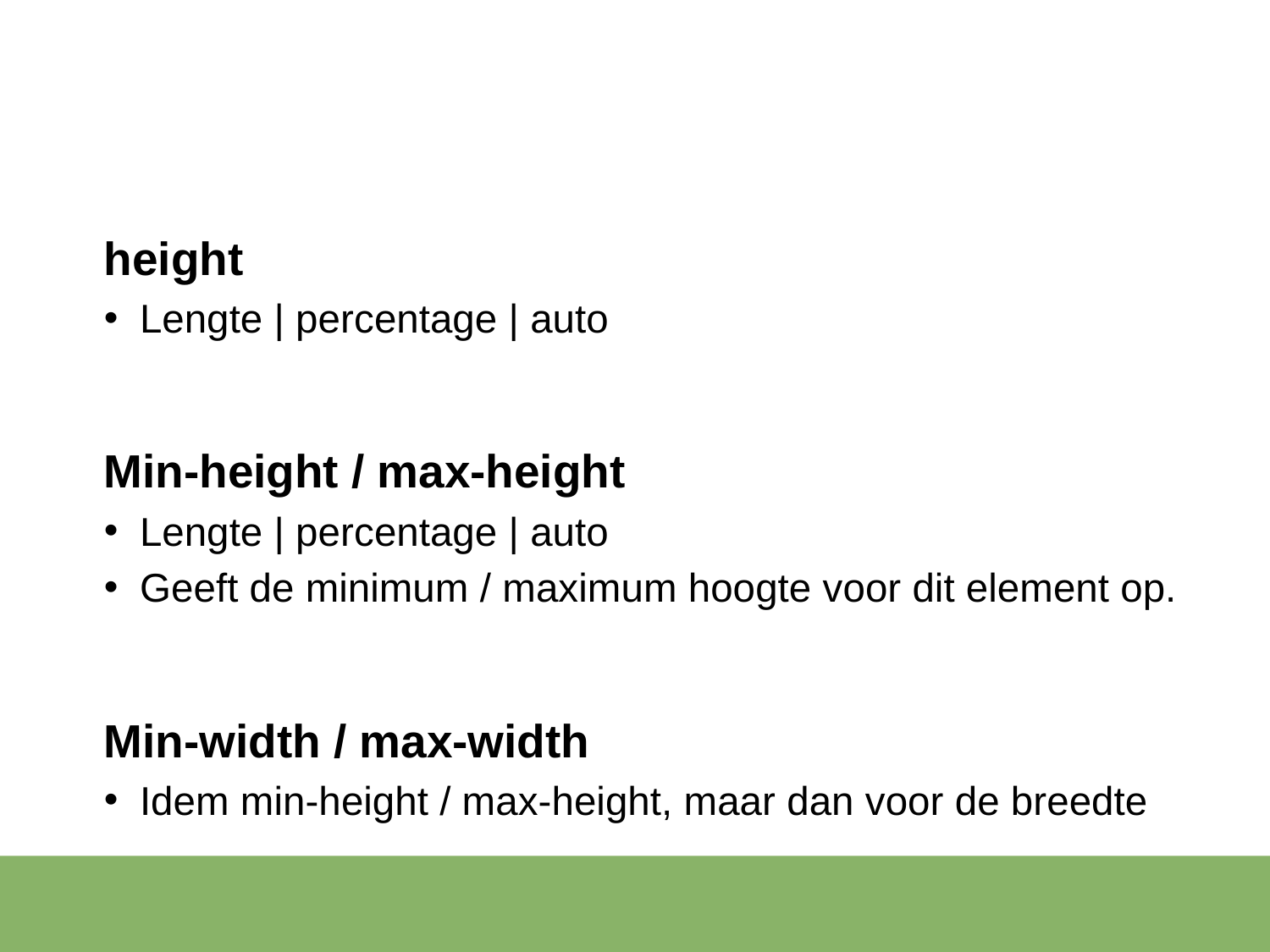

#
height
Lengte | percentage | auto

Min-height / max-height
Lengte | percentage | auto
Geeft de minimum / maximum hoogte voor dit element op.

Min-width / max-width
Idem min-height / max-height, maar dan voor de breedte